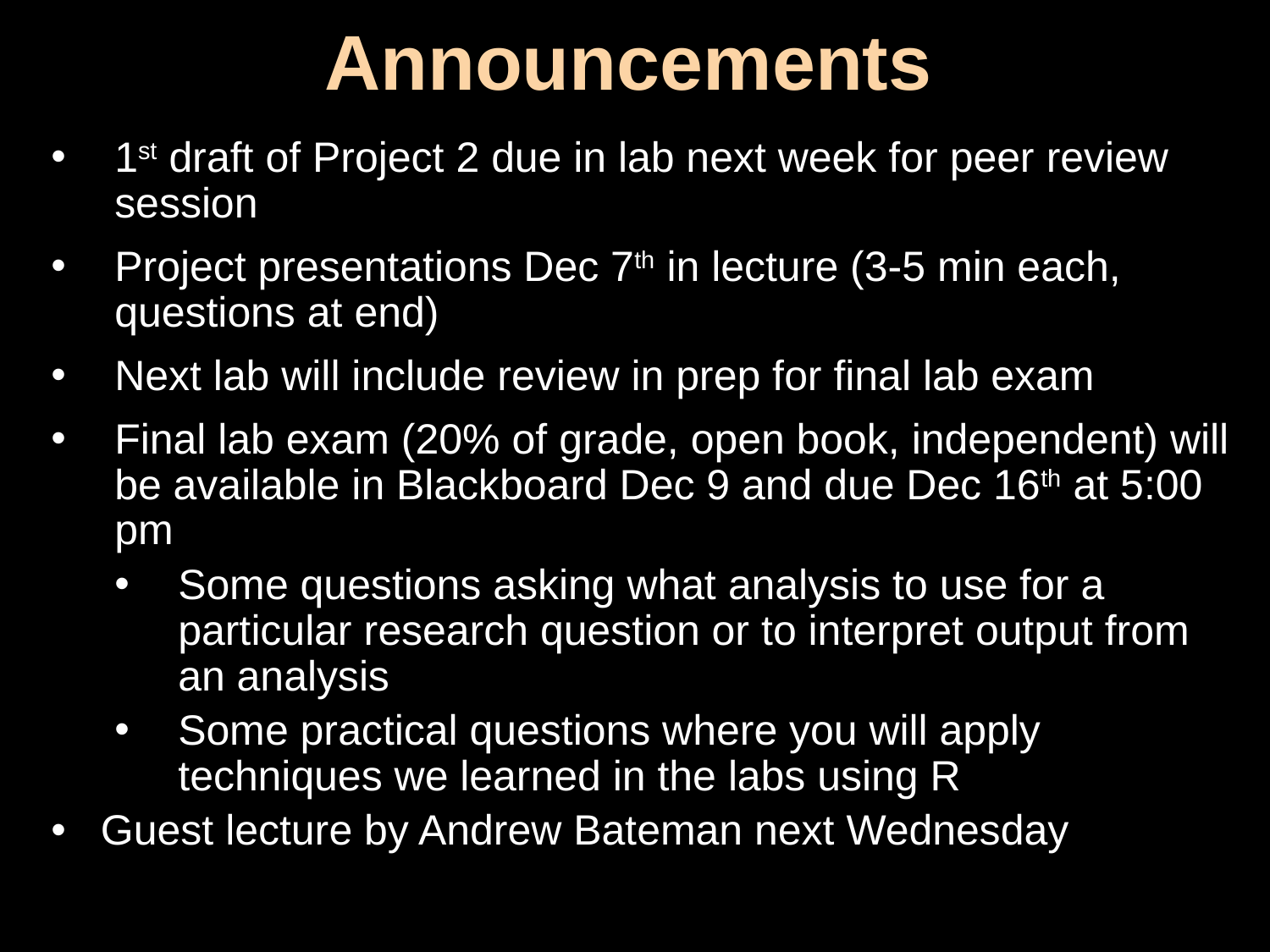

# Announcements
1st draft of Project 2 due in lab next week for peer review session
Project presentations Dec 7th in lecture (3-5 min each, questions at end)
Next lab will include review in prep for final lab exam
Final lab exam (20% of grade, open book, independent) will be available in Blackboard Dec 9 and due Dec 16th at 5:00 pm
Some questions asking what analysis to use for a particular research question or to interpret output from an analysis
Some practical questions where you will apply techniques we learned in the labs using R
Guest lecture by Andrew Bateman next Wednesday